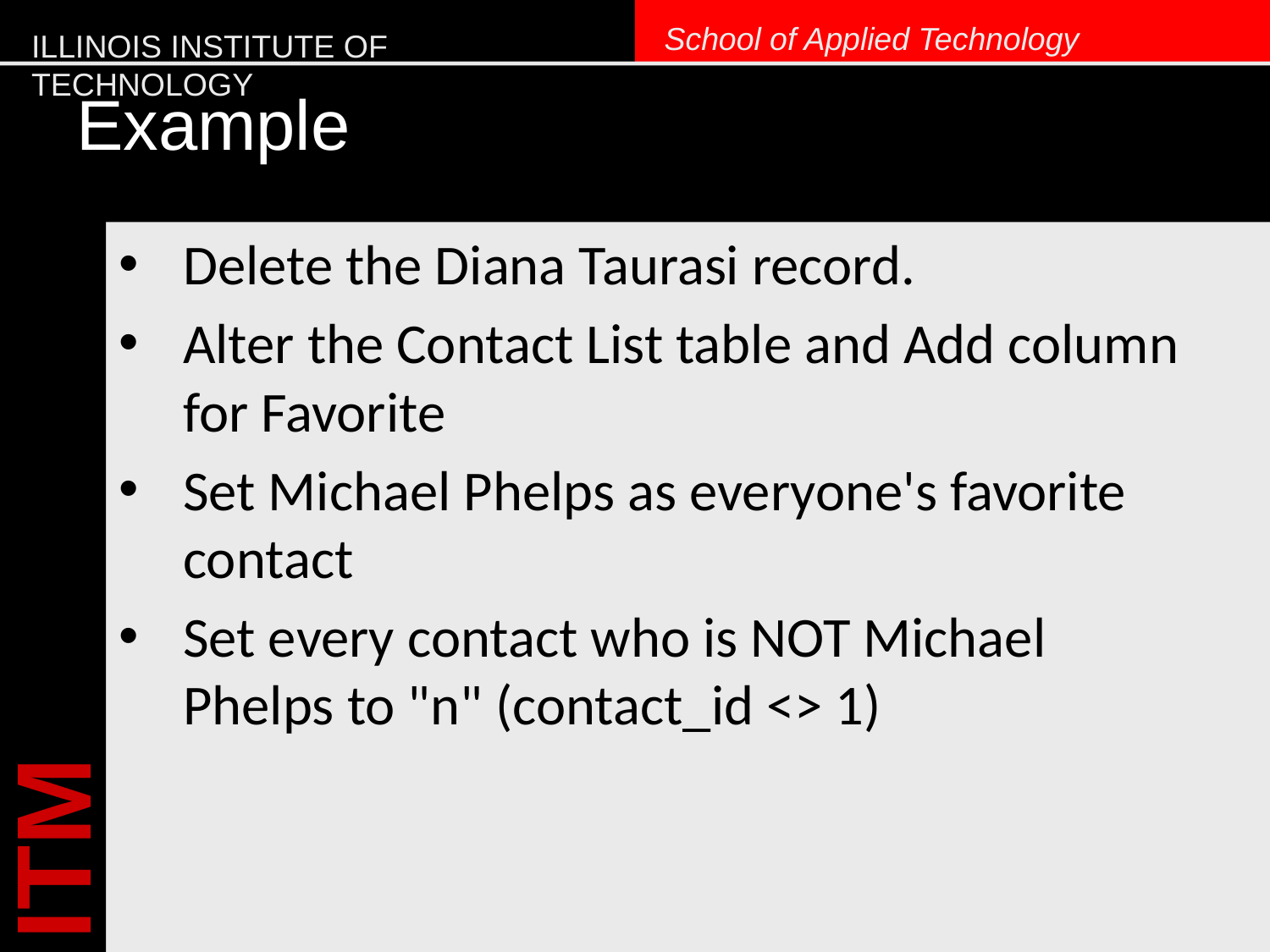

Delete the Diana Taurasi record.
Alter the Contact List table and Add column for Favorite
Set Michael Phelps as everyone's favorite contact
Set every contact who is NOT Michael Phelps to "n" (contact_id <> 1)

# Example